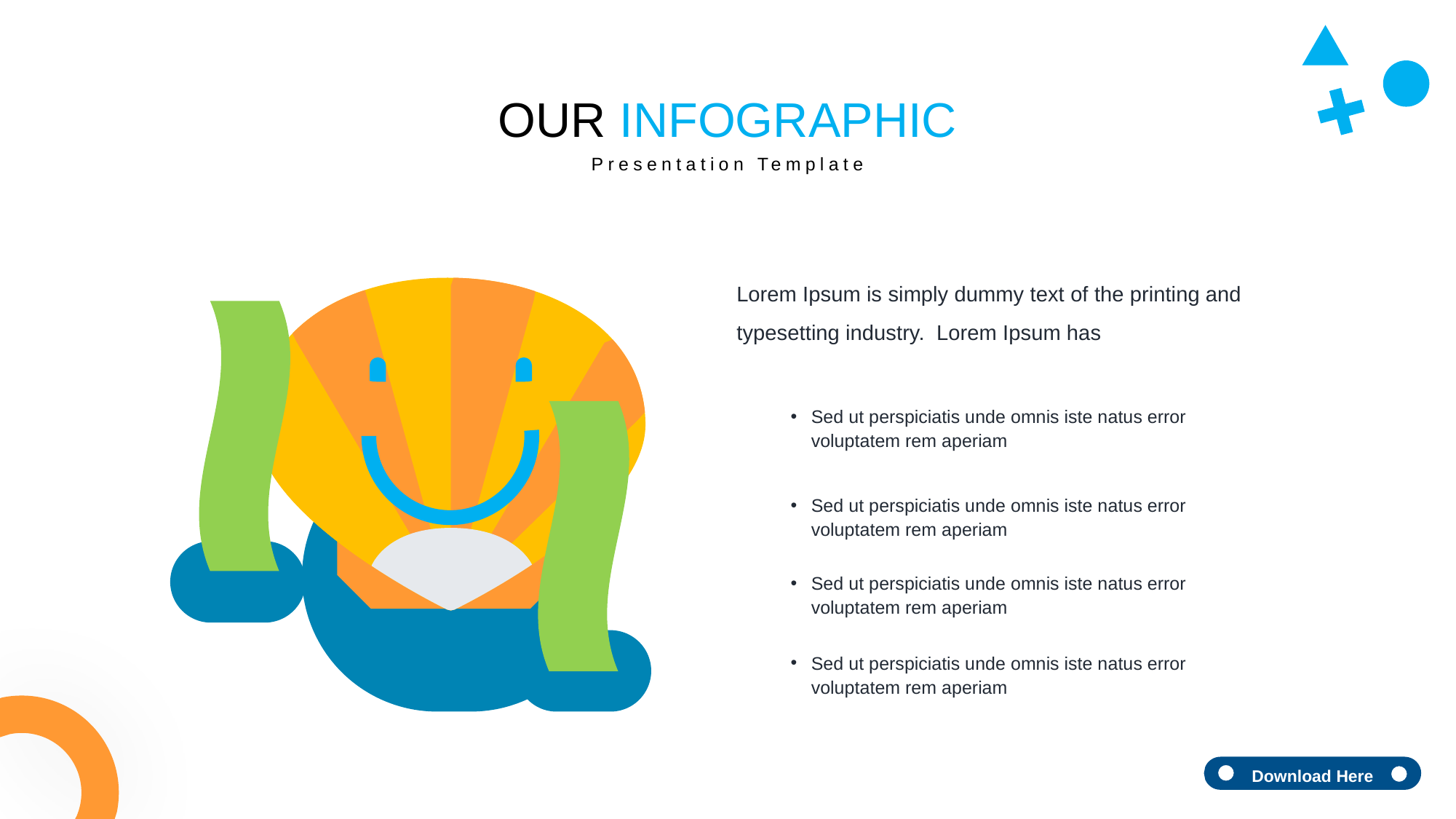

OUR INFOGRAPHIC
Presentation Template
Lorem Ipsum is simply dummy text of the printing and typesetting industry.  Lorem Ipsum has

Sed ut perspiciatis unde omnis iste natus error voluptatem rem aperiam
Sed ut perspiciatis unde omnis iste natus error voluptatem rem aperiam
Sed ut perspiciatis unde omnis iste natus error voluptatem rem aperiam
Sed ut perspiciatis unde omnis iste natus error voluptatem rem aperiam

Download Here